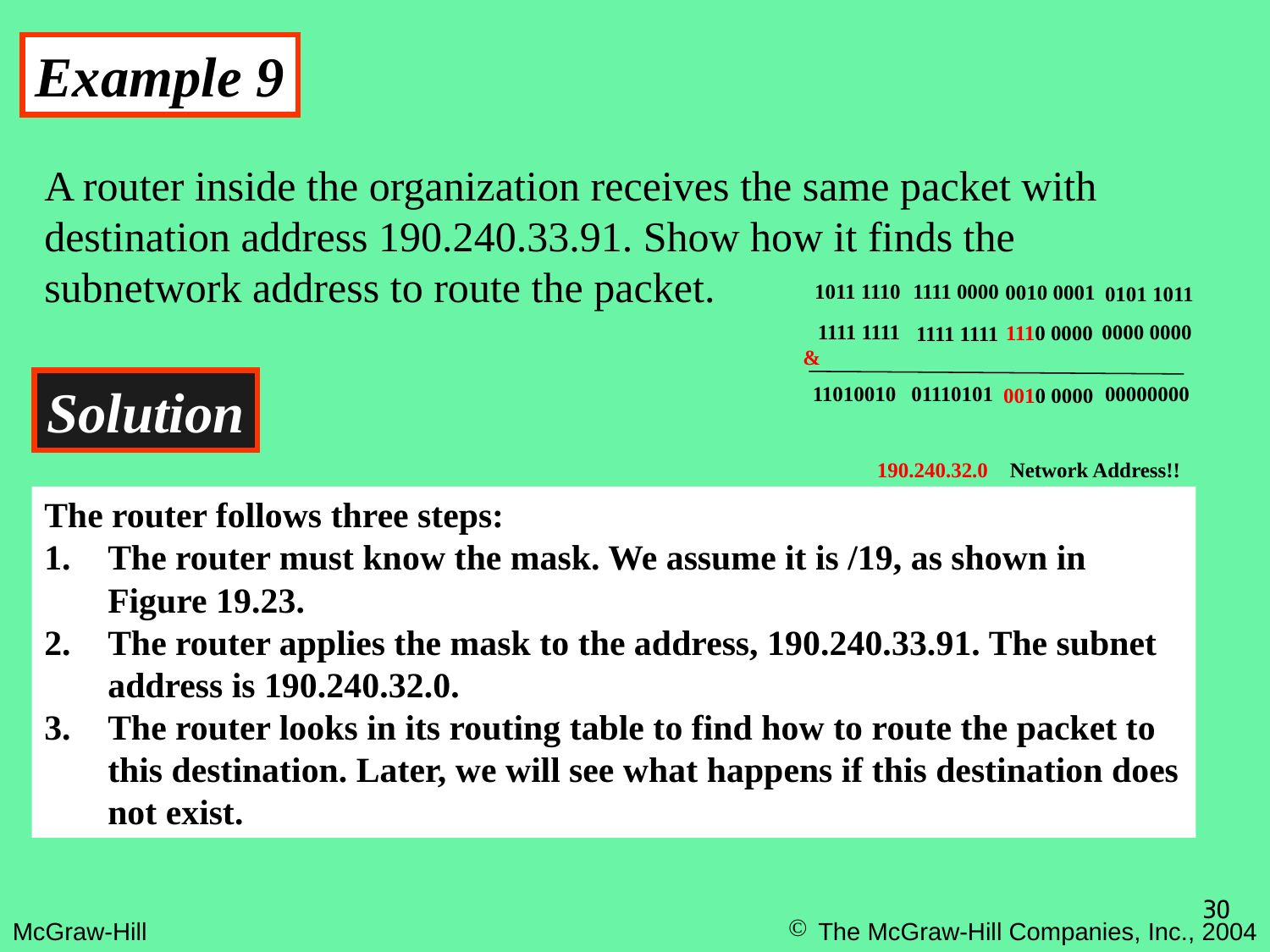

Example 9
A router inside the organization receives the same packet with destination address 190.240.33.91. Show how it finds the subnetwork address to route the packet.
1111 0000
1011 1110
0010 0001
0101 1011
1111 1111
0000 0000
1110 0000
1111 1111
&
Solution
01110101
00000000
11010010
0010 0000
190.240.32.0
Network Address!!
The router follows three steps:
The router must know the mask. We assume it is /19, as shown in Figure 19.23.
The router applies the mask to the address, 190.240.33.91. The subnet address is 190.240.32.0.
The router looks in its routing table to find how to route the packet to this destination. Later, we will see what happens if this destination does not exist.
30